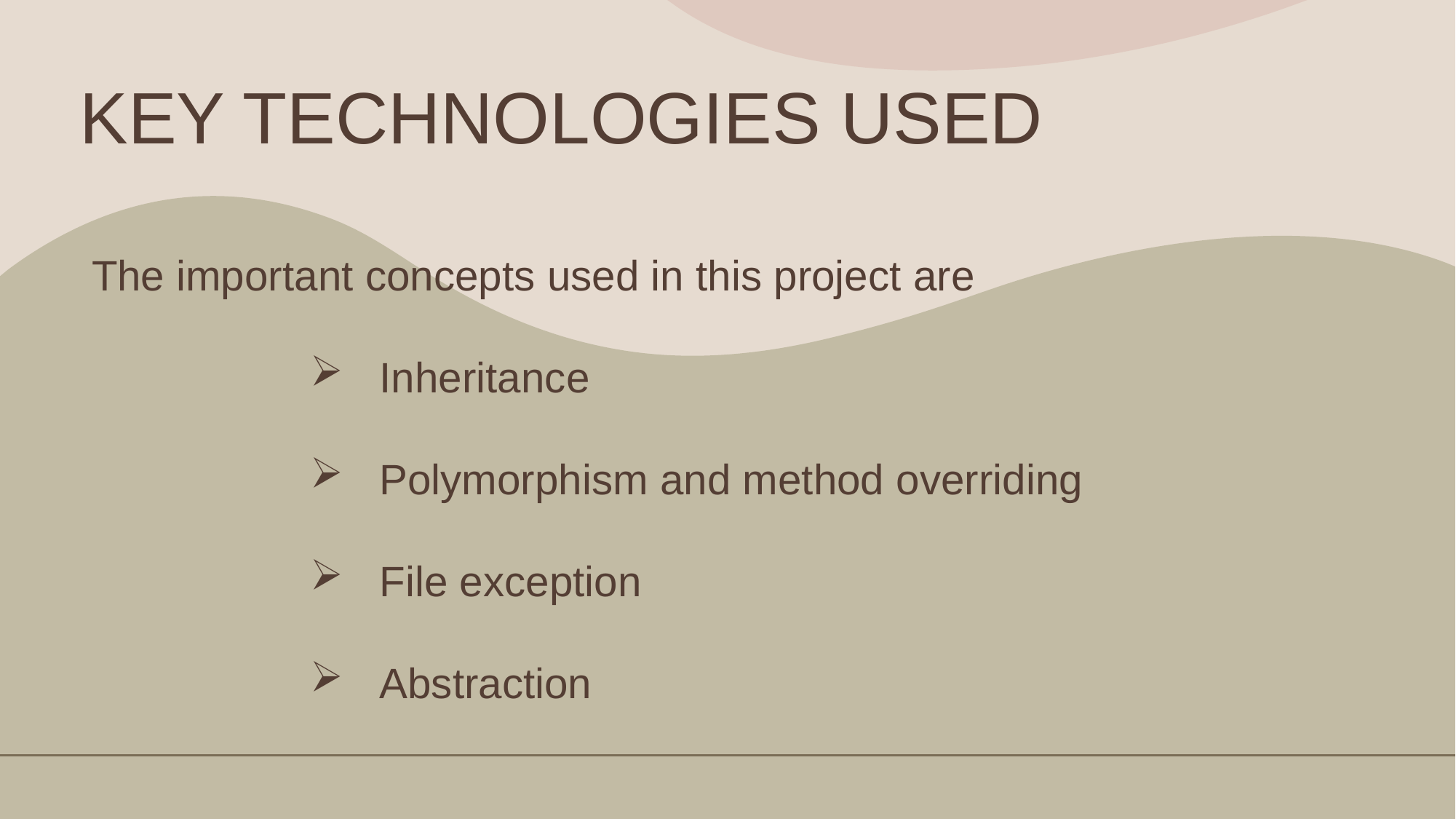

# KEY TECHNOLOGIES USED
The important concepts used in this project are

   Inheritance

   Polymorphism and method overriding

   File exception

   Abstraction